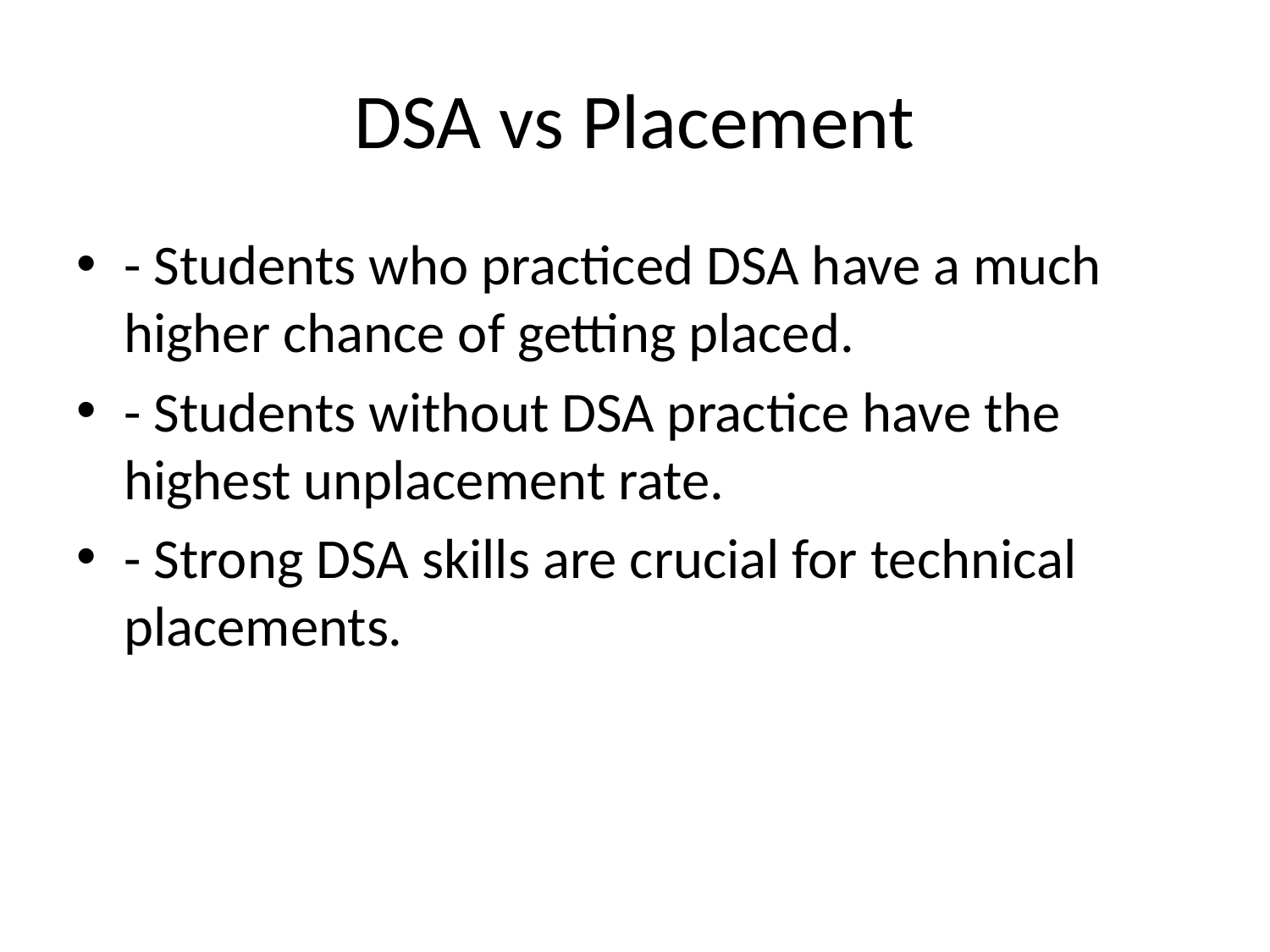

# DSA vs Placement
- Students who practiced DSA have a much higher chance of getting placed.
- Students without DSA practice have the highest unplacement rate.
- Strong DSA skills are crucial for technical placements.